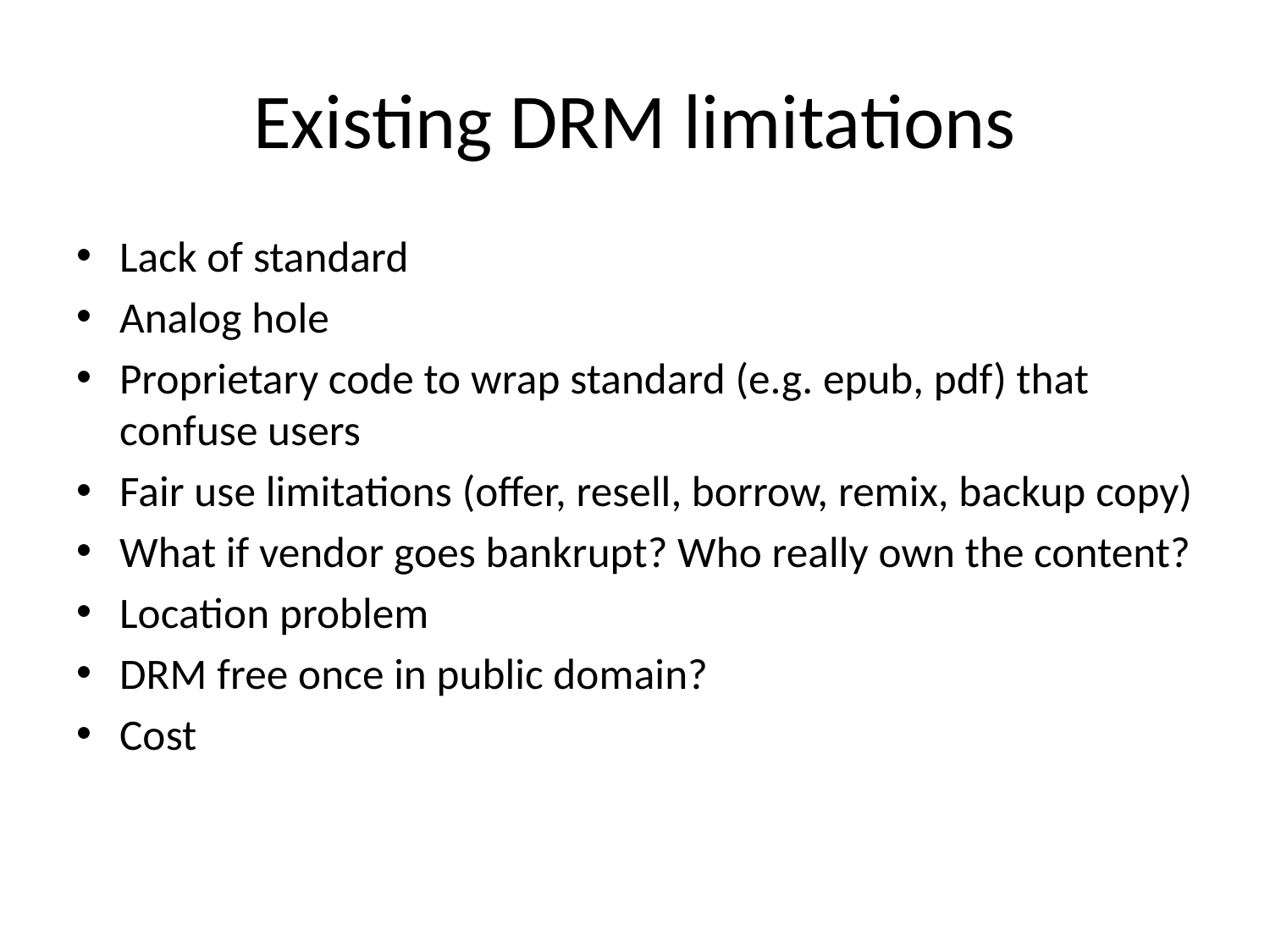

# Existing DRM limitations
Lack of standard
Analog hole
Proprietary code to wrap standard (e.g. epub, pdf) that confuse users
Fair use limitations (offer, resell, borrow, remix, backup copy)
What if vendor goes bankrupt? Who really own the content?
Location problem
DRM free once in public domain?
Cost